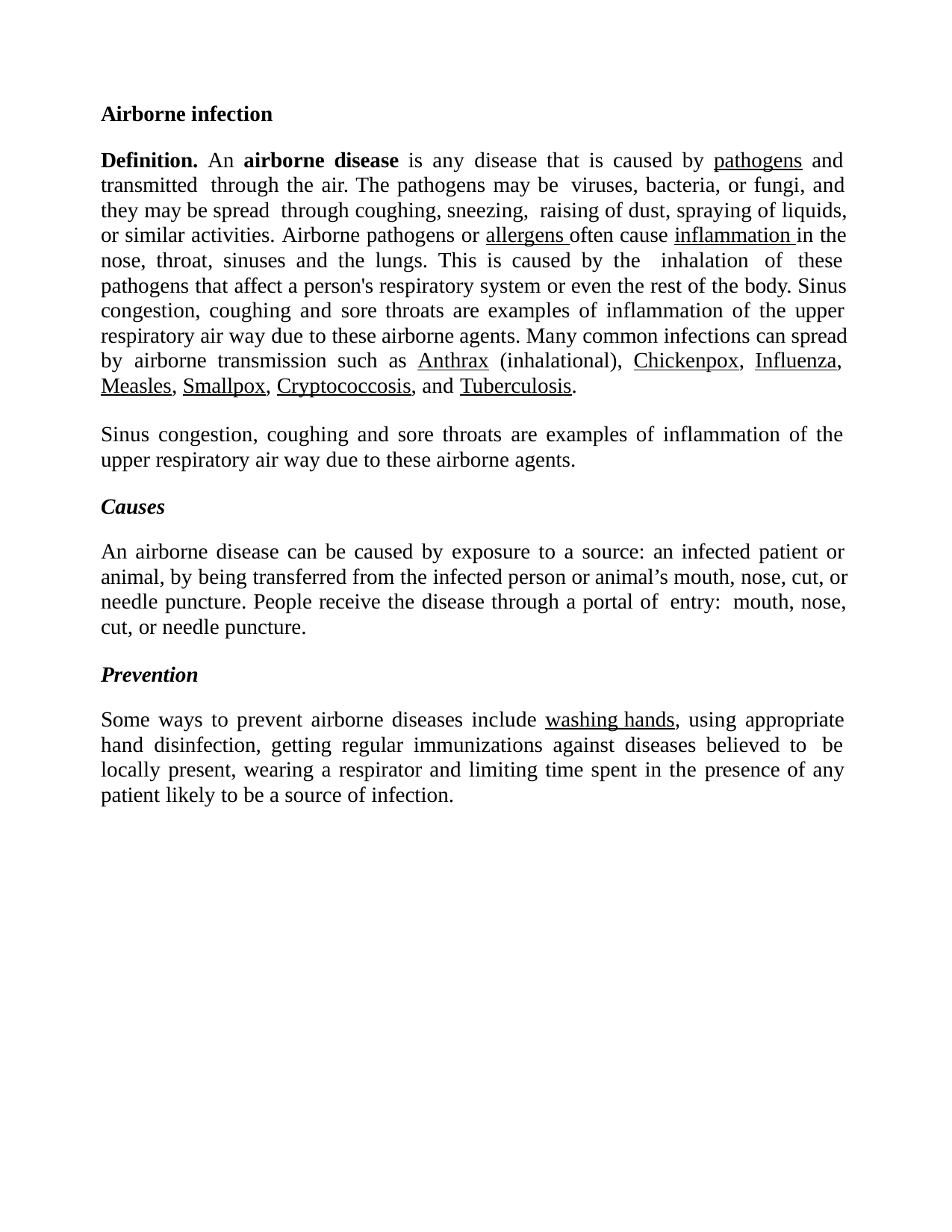

Airborne infection

Definition. An airborne disease is any disease that is caused by pathogens and  transmitted through the air. The pathogens may be viruses, bacteria, or fungi, and  they may be spread through coughing, sneezing, raising of dust, spraying of liquids,  or similar activities. Airborne pathogens or allergens often cause inflammation in the  nose, throat, sinuses and the lungs. This is caused by the  inhalation of these  pathogens that affect a person's respiratory system or even the rest of the body. Sinus  congestion, coughing and sore throats are examples of inflammation of the upper  respiratory air way due to these airborne agents. Many common infections can spread  by airborne transmission such as Anthrax (inhalational), Chickenpox, Influenza,  Measles, Smallpox, Cryptococcosis, and Tuberculosis.

Sinus congestion, coughing and sore throats are examples of inflammation of the  upper respiratory air way due to these airborne agents.
Causes
An airborne disease can be caused by exposure to a source: an infected patient or  animal, by being transferred from the infected person or animal’s mouth, nose, cut, or  needle puncture. People receive the disease through a portal of entry: mouth, nose,  cut, or needle puncture.
Prevention
Some ways to prevent airborne diseases include washing hands, using appropriate  hand disinfection, getting regular immunizations against diseases believed to be  locally present, wearing a respirator and limiting time spent in the presence of any  patient likely to be a source of infection.